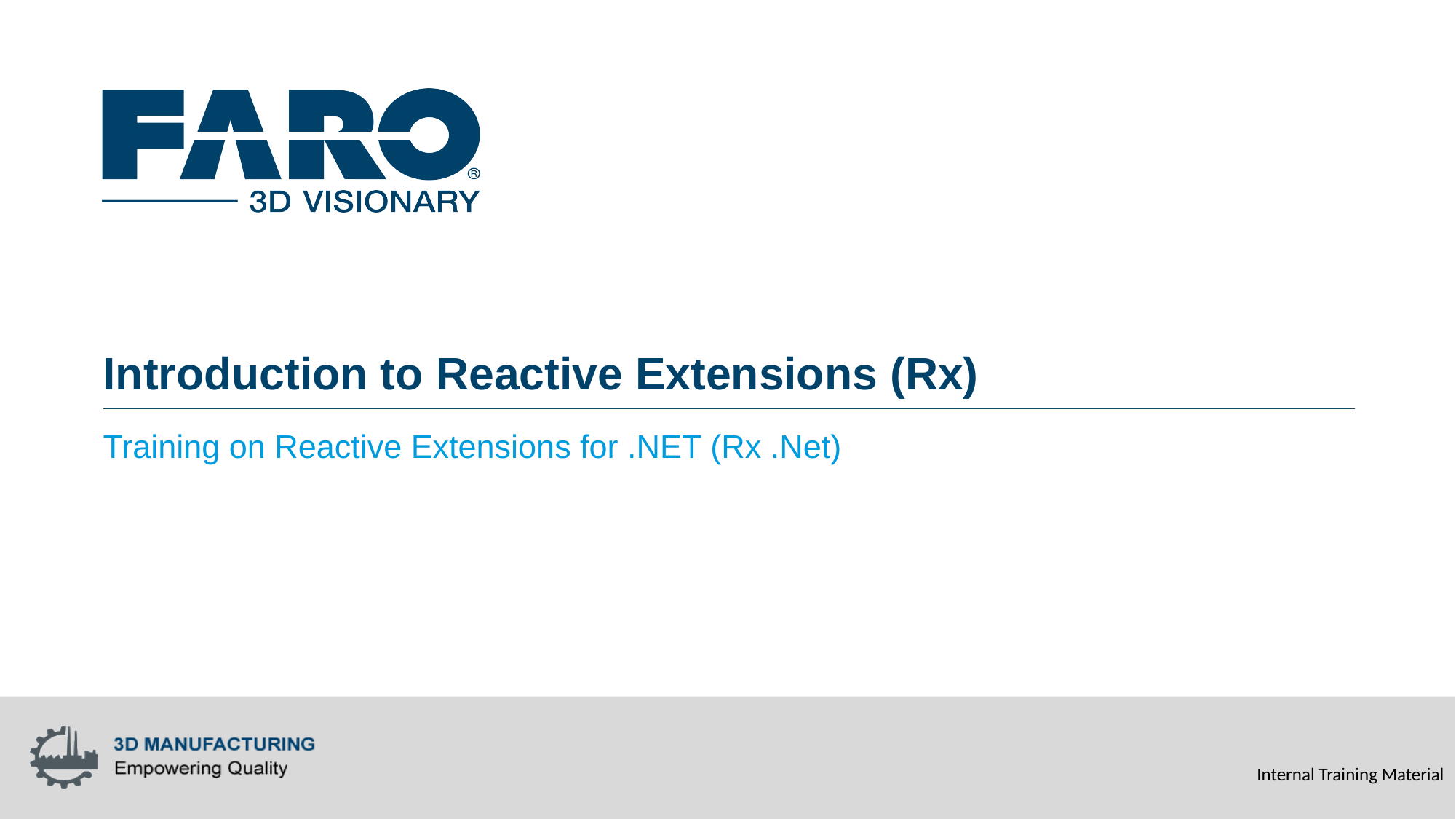

# Introduction to Reactive Extensions (Rx)
Training on Reactive Extensions for .NET (Rx .Net)

Internal Training Material